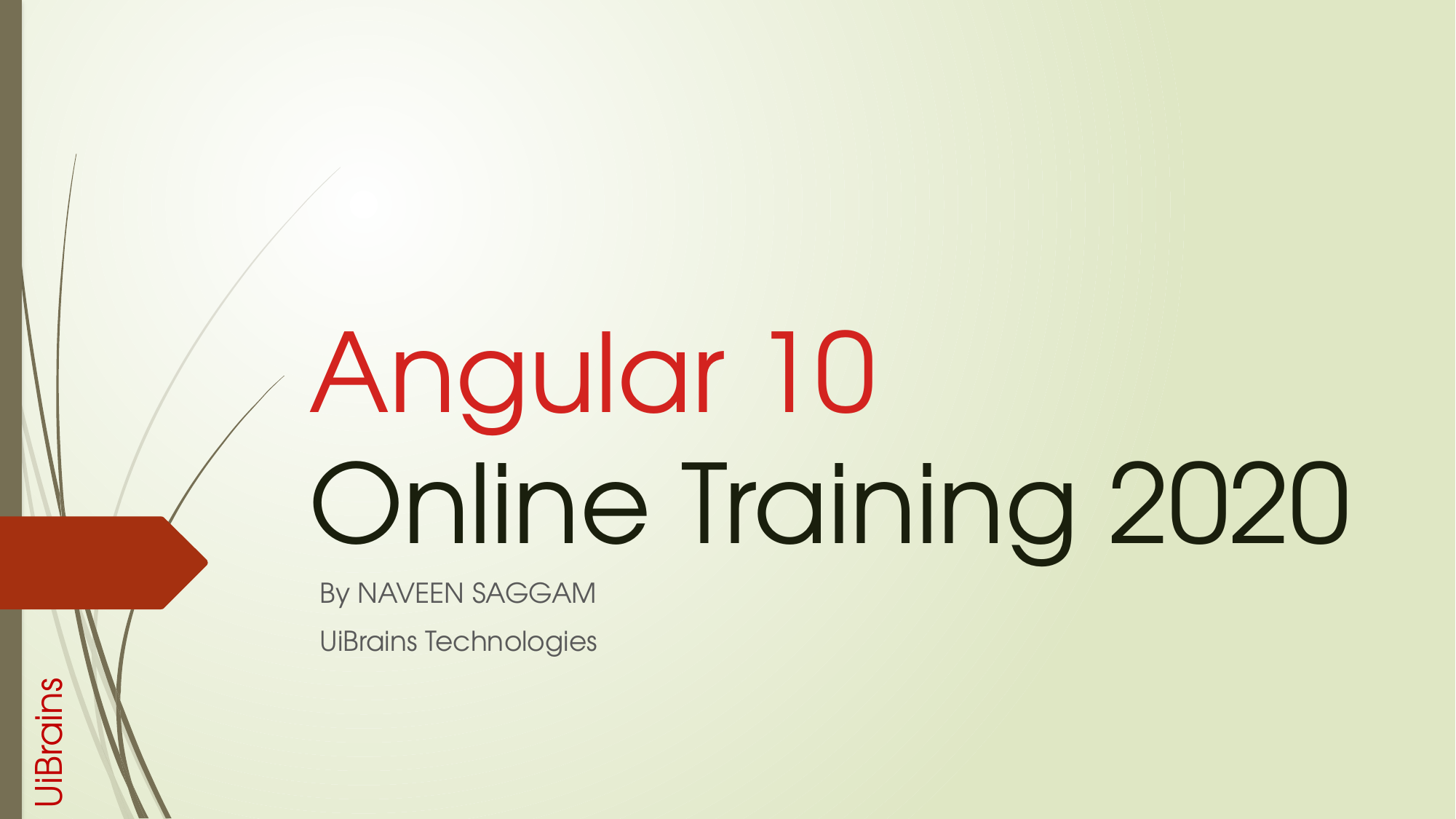

# Angular 10 Online Training 2020
By NAVEEN SAGGAM
UiBrains Technologies
UiBrains